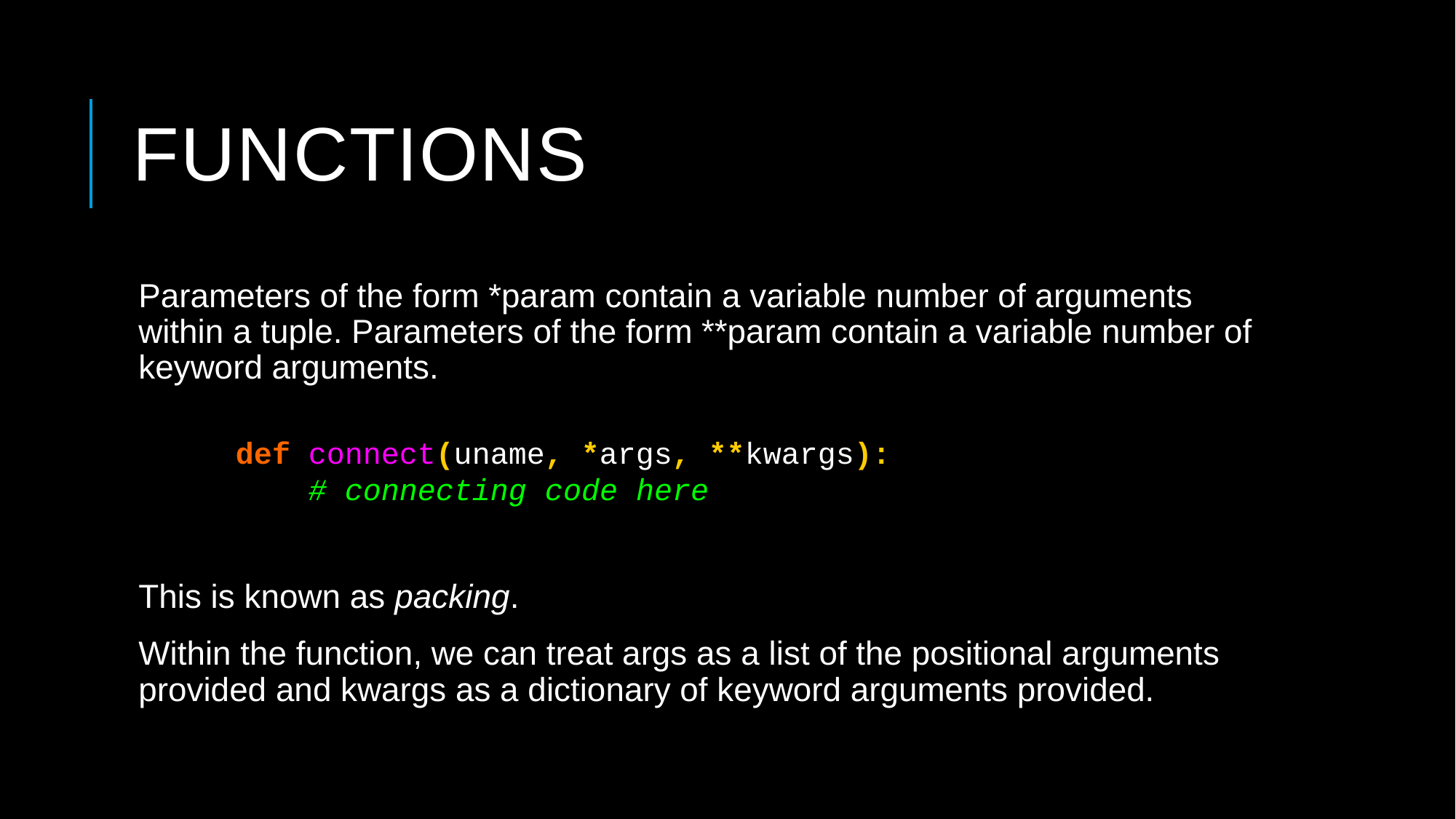

# Functions
Parameters of the form *param contain a variable number of arguments within a tuple. Parameters of the form **param contain a variable number of keyword arguments.

This is known as packing.
Within the function, we can treat args as a list of the positional arguments provided and kwargs as a dictionary of keyword arguments provided.

def connect(uname, *args, **kwargs):
    # connecting code here